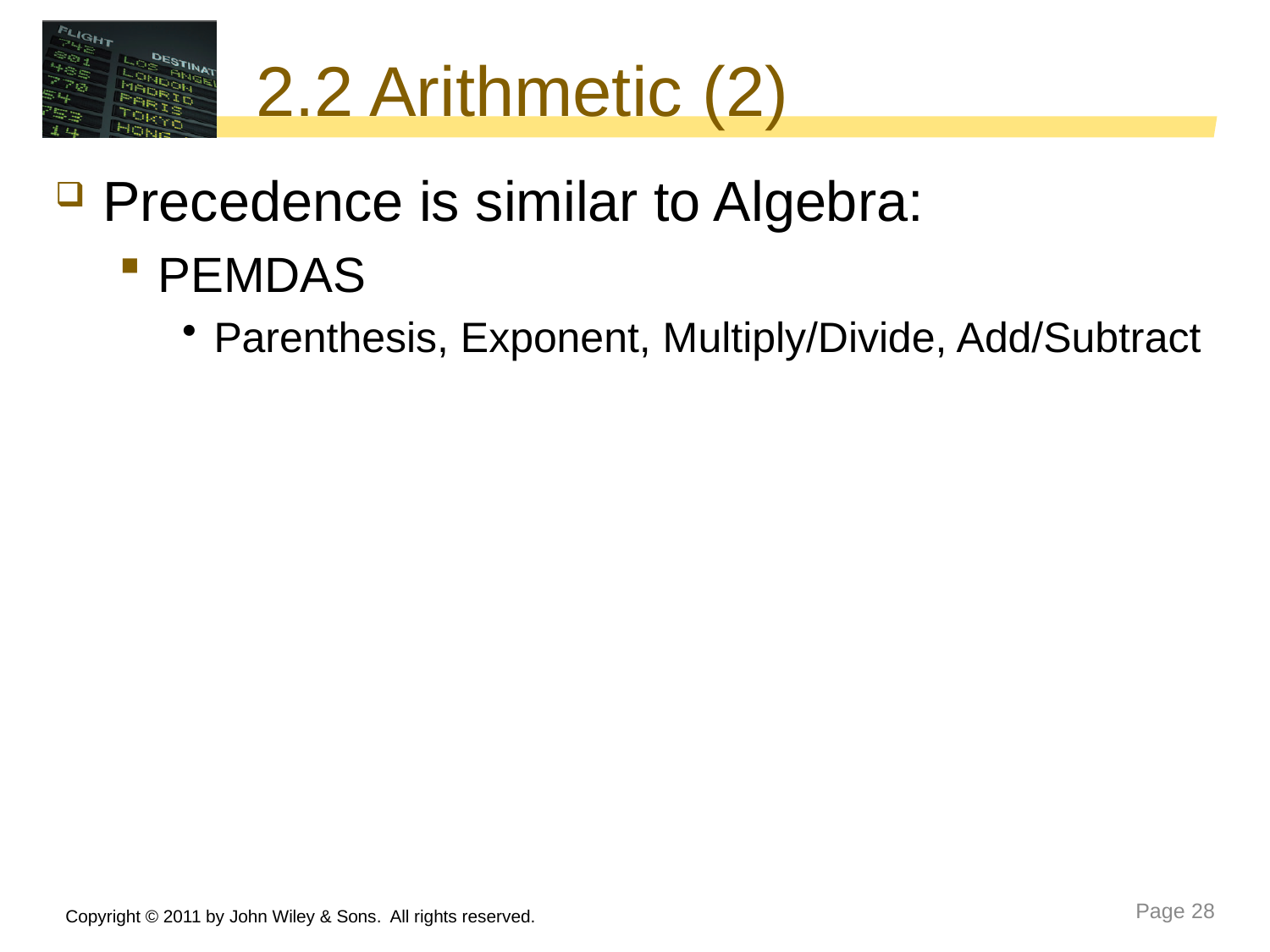

# 2.2 Arithmetic (2)
Precedence is similar to Algebra:
PEMDAS
Parenthesis, Exponent, Multiply/Divide, Add/Subtract

Copyright © 2011 by John Wiley & Sons.  All rights reserved.
Page 28